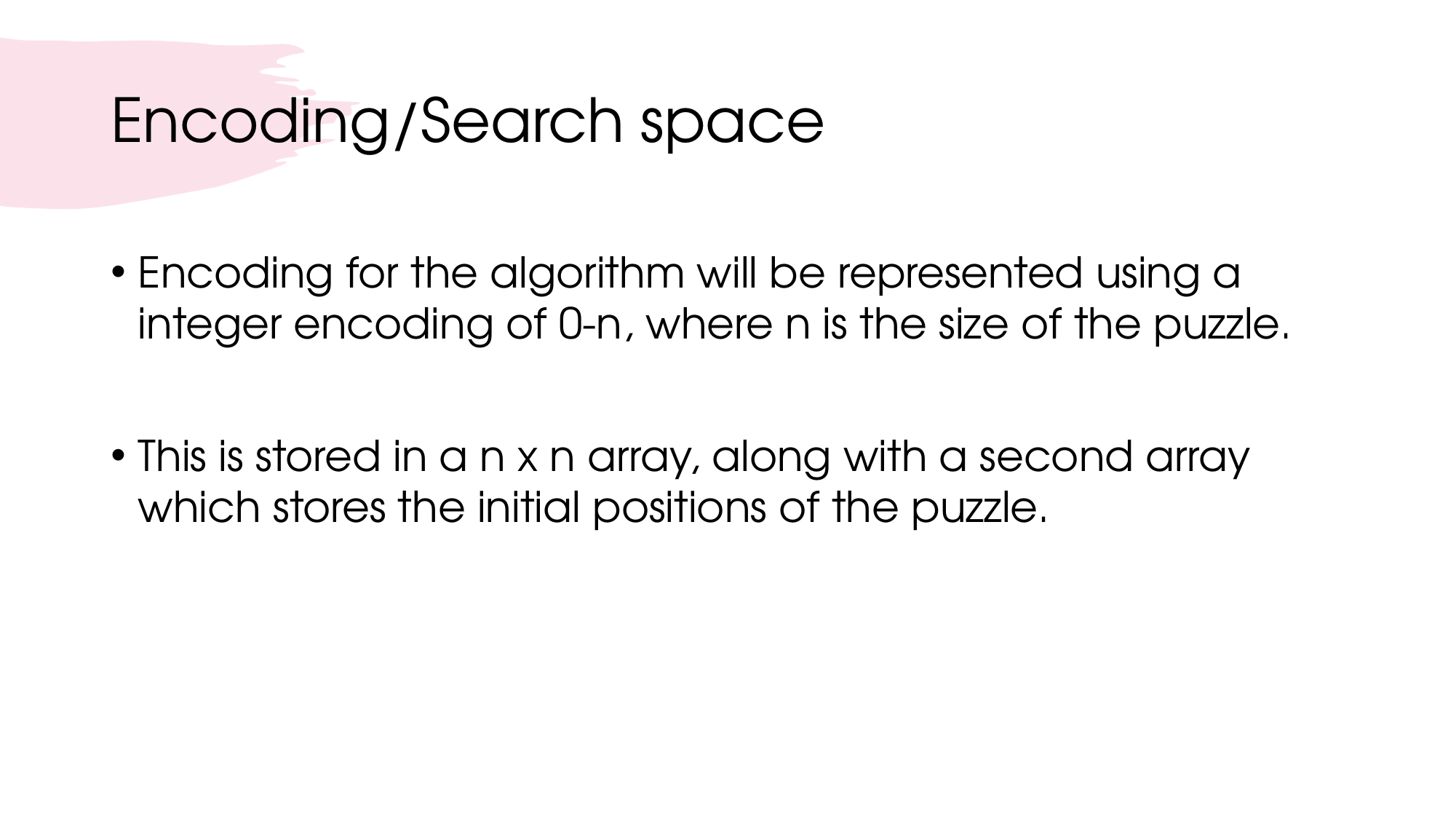

# Encoding/Search space
Encoding for the algorithm will be represented using a integer encoding of 0-n, where n is the size of the puzzle.

This is stored in a n x n array, along with a second array which stores the initial positions of the puzzle.